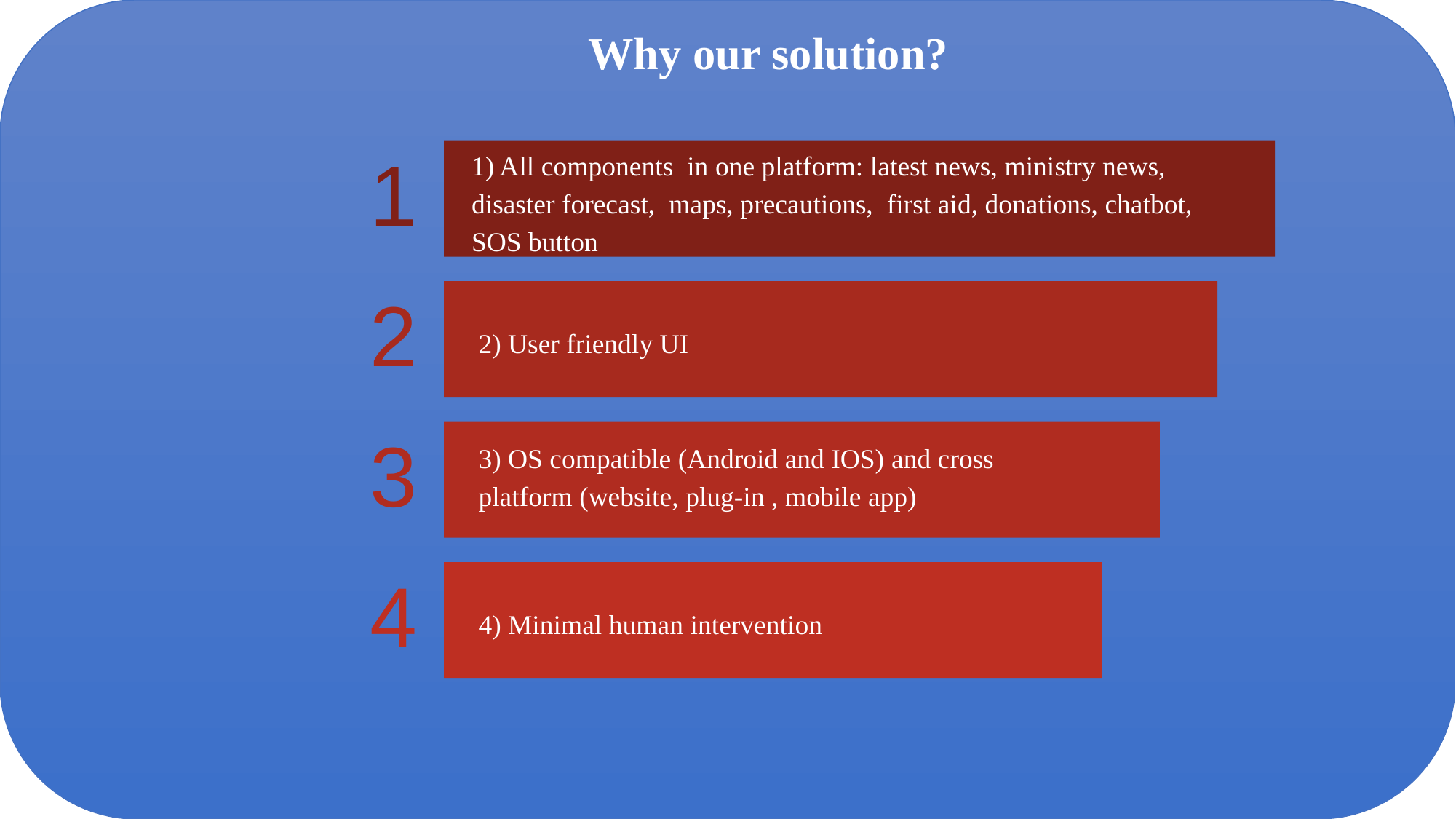

Why our solution?
1) All components  in one platform: latest news, ministry news, disaster forecast,  maps, precautions,  first aid, donations, chatbot, SOS button

1

2
2) User friendly UI

3) OS compatible (Android and IOS) and cross platform (website, plug-in , mobile app)

3

4
4) Minimal human intervention